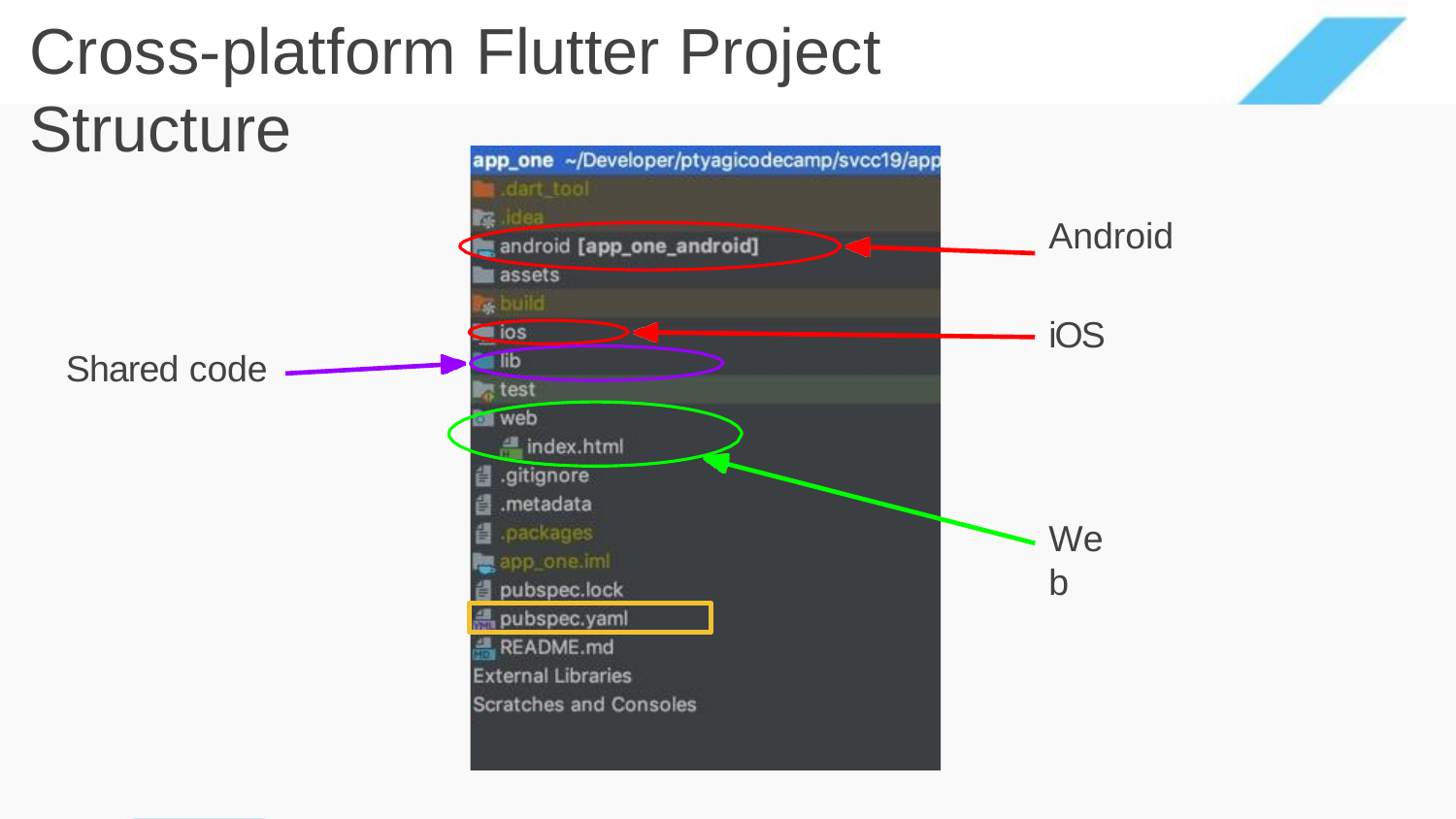

# Cross-platform Flutter Project Structure

Android

iOS

Shared code

Web